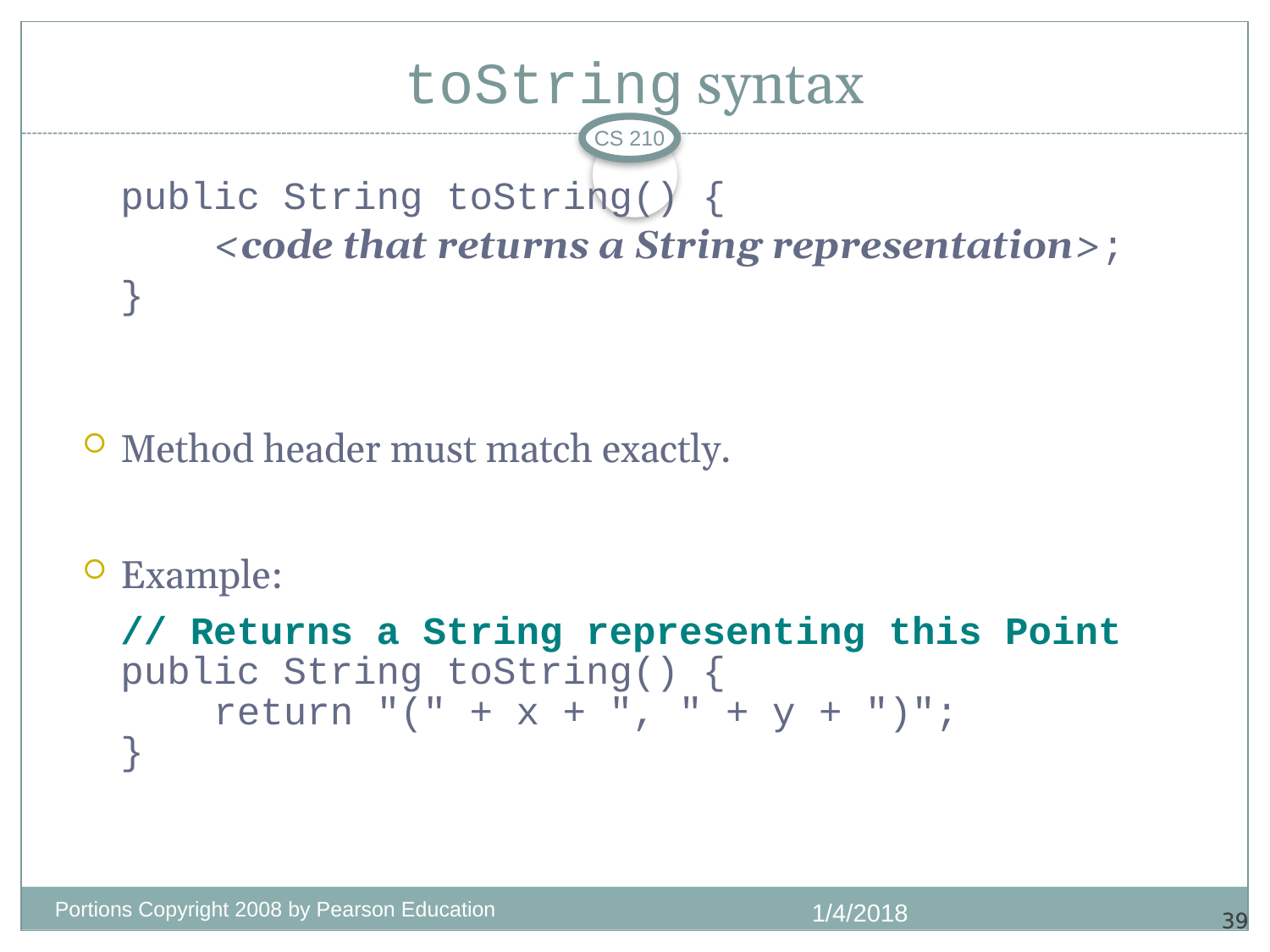

# toString syntax
CS 210
	public String toString() {
	    <code that returns a String representation>;
	}

Method header must match exactly.

Example:

	// Returns a String representing this Point
	public String toString() {
	    return "(" + x + ", " + y + ")";
	}
Portions Copyright 2008 by Pearson Education
1/4/2018